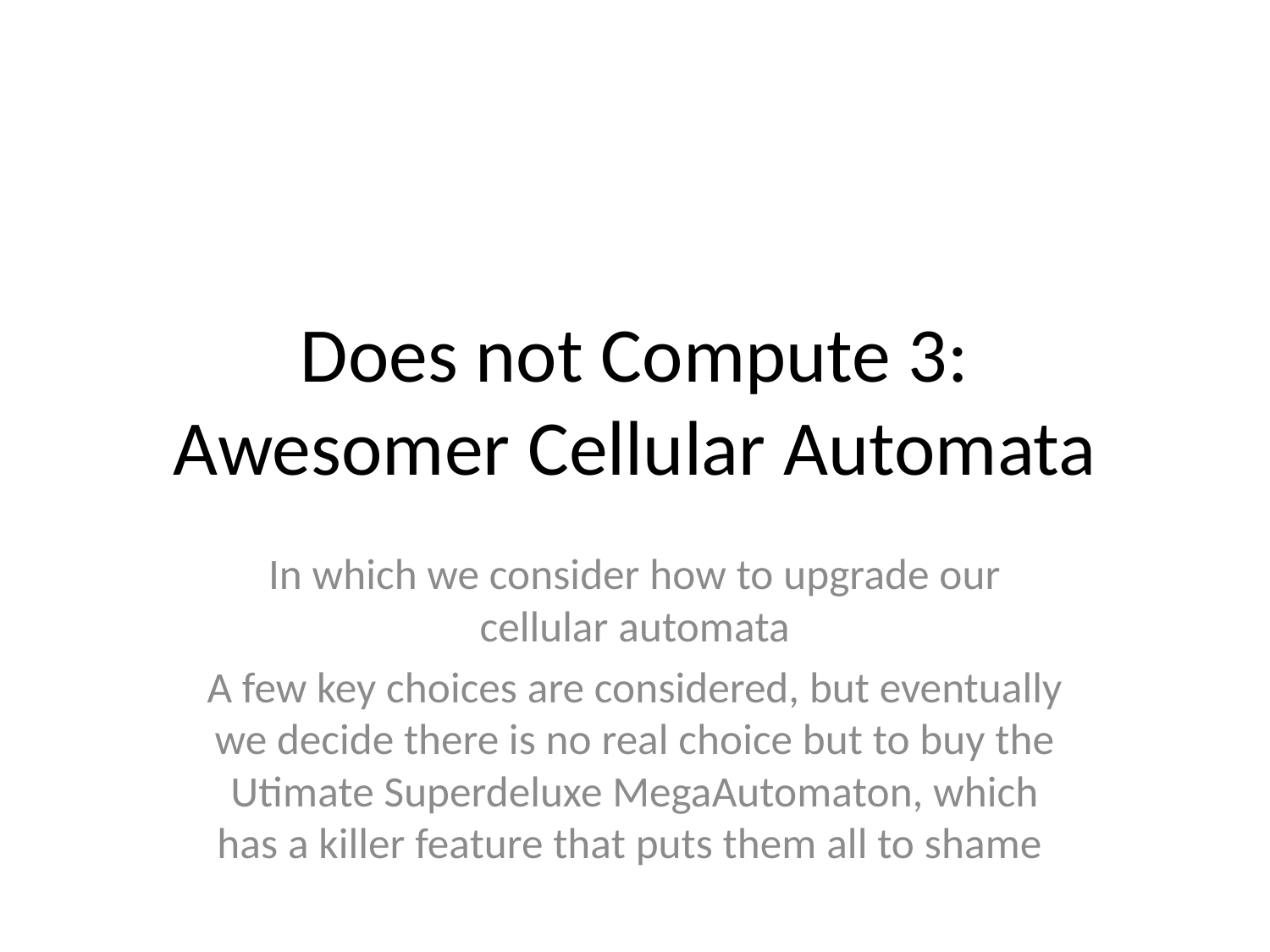

# Does not Compute 3: Awesomer Cellular Automata
In which we consider how to upgrade our cellular automata
A few key choices are considered, but eventually we decide there is no real choice but to buy the Utimate Superdeluxe MegaAutomaton, which has a killer feature that puts them all to shame